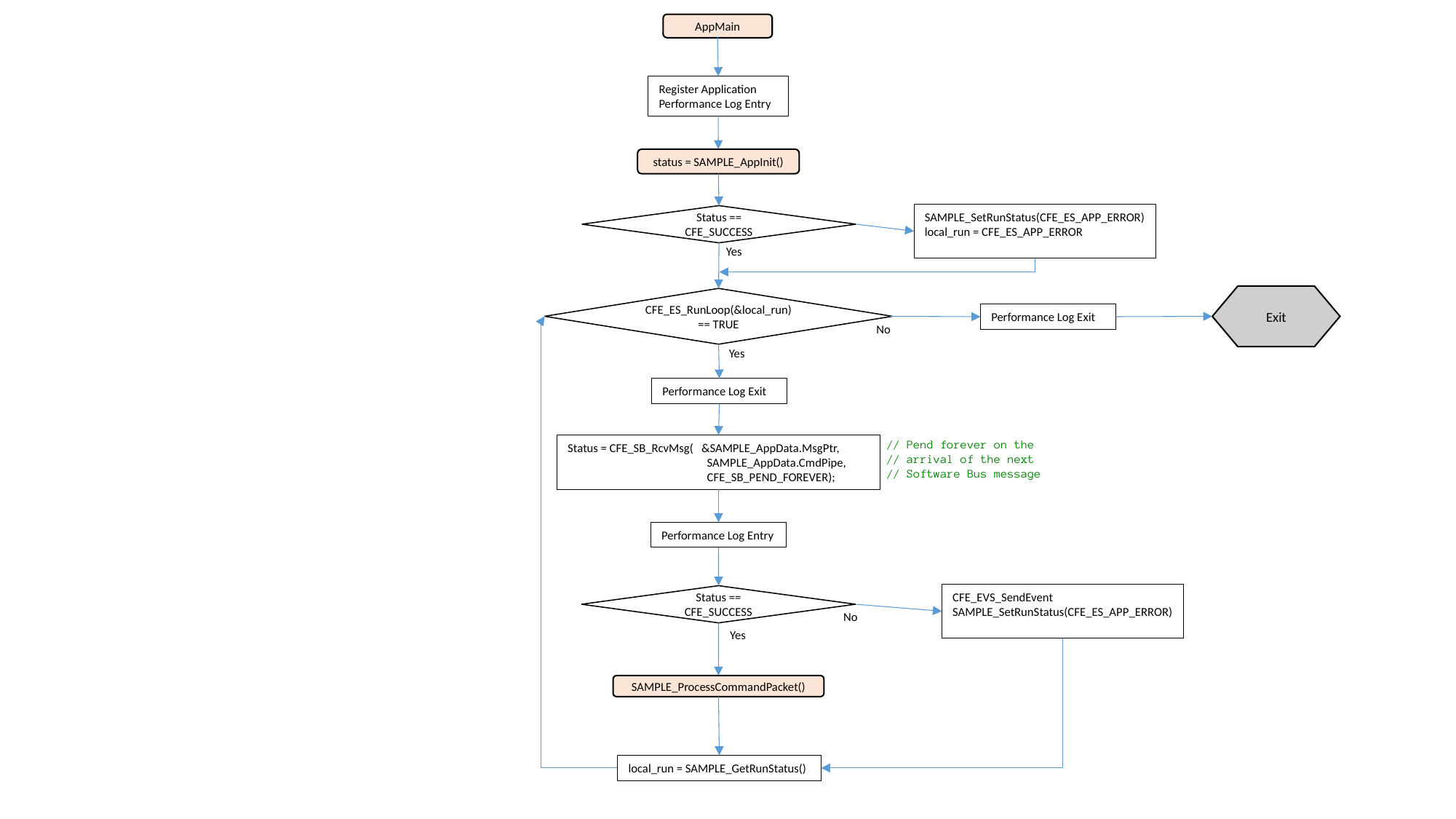

AppMain
Register Application
Performance Log Entry
status = SAMPLE_AppInit()
SAMPLE_SetRunStatus(CFE_ES_APP_ERROR)
local_run = CFE_ES_APP_ERROR
Status == CFE_SUCCESS
Yes
Exit
CFE_ES_RunLoop(&local_run) == TRUE
Performance Log Exit
No
Yes
Performance Log Exit
// Pend forever on the
// arrival of the next
// Software Bus message
Status = CFE_SB_RcvMsg(   &SAMPLE_AppData.MsgPtr,
                                                   SAMPLE_AppData.CmdPipe,
                                                   CFE_SB_PEND_FOREVER);
Performance Log Entry
CFE_EVS_SendEvent
SAMPLE_SetRunStatus(CFE_ES_APP_ERROR)
Status == CFE_SUCCESS
No
Yes
SAMPLE_ProcessCommandPacket()
local_run = SAMPLE_GetRunStatus()